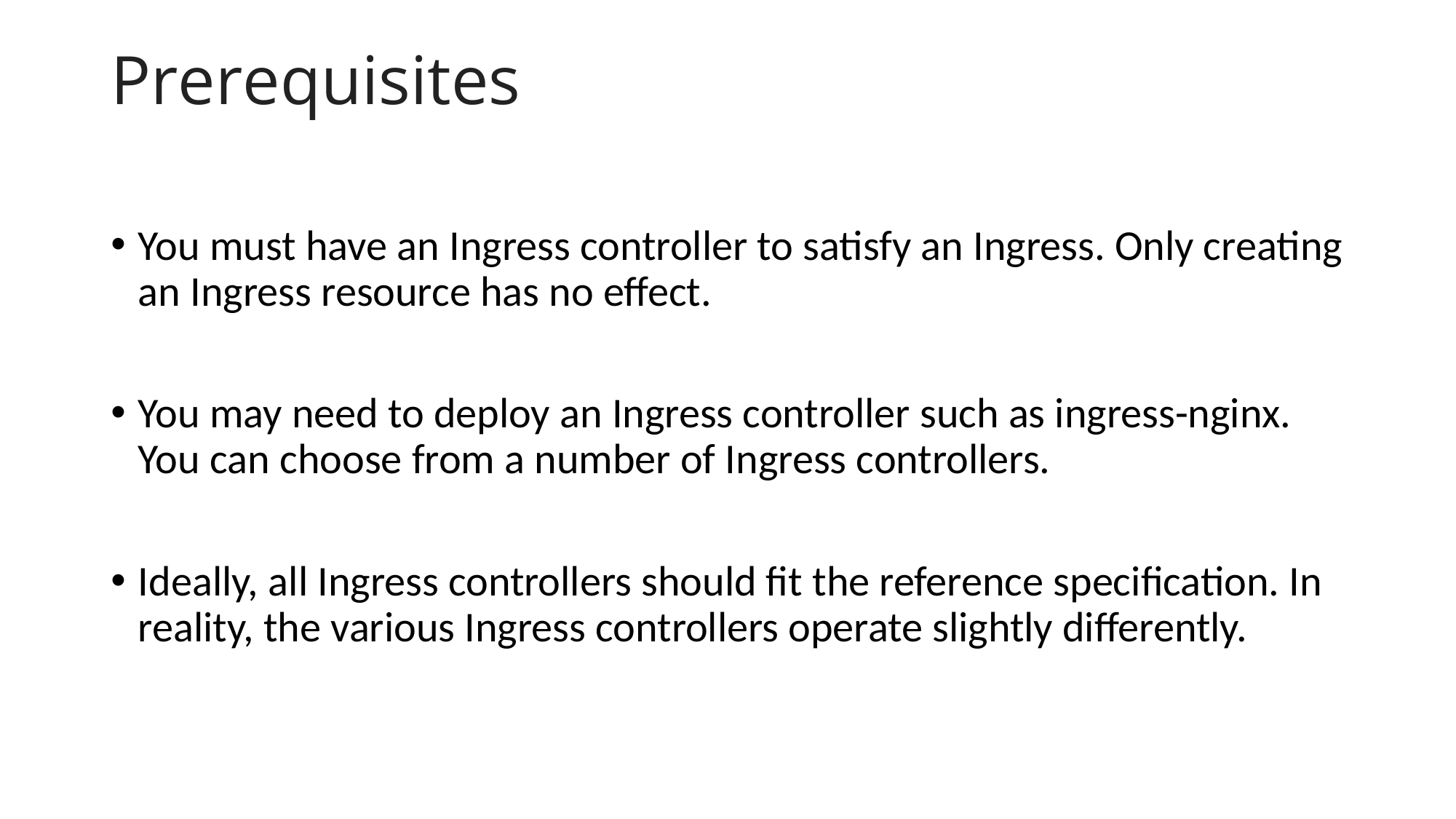

# Prerequisites
You must have an Ingress controller to satisfy an Ingress. Only creating an Ingress resource has no effect.

You may need to deploy an Ingress controller such as ingress-nginx. You can choose from a number of Ingress controllers.

Ideally, all Ingress controllers should fit the reference specification. In reality, the various Ingress controllers operate slightly differently.